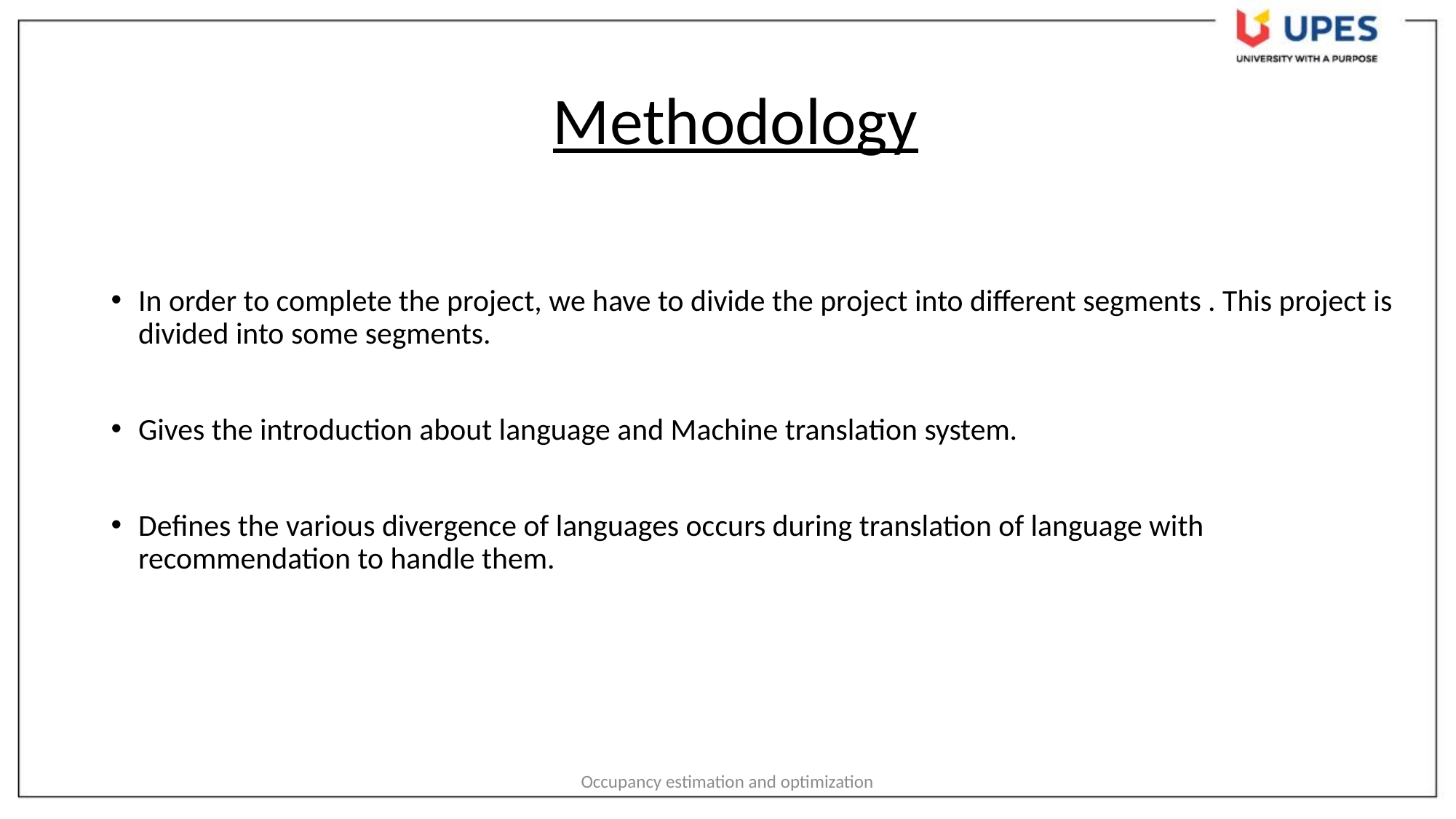

# Methodology

In order to complete the project, we have to divide the project into different segments . This project is divided into some segments.

Gives the introduction about language and Machine translation system.

Defines the various divergence of languages occurs during translation of language with recommendation to handle them.

Occupancy estimation and optimization